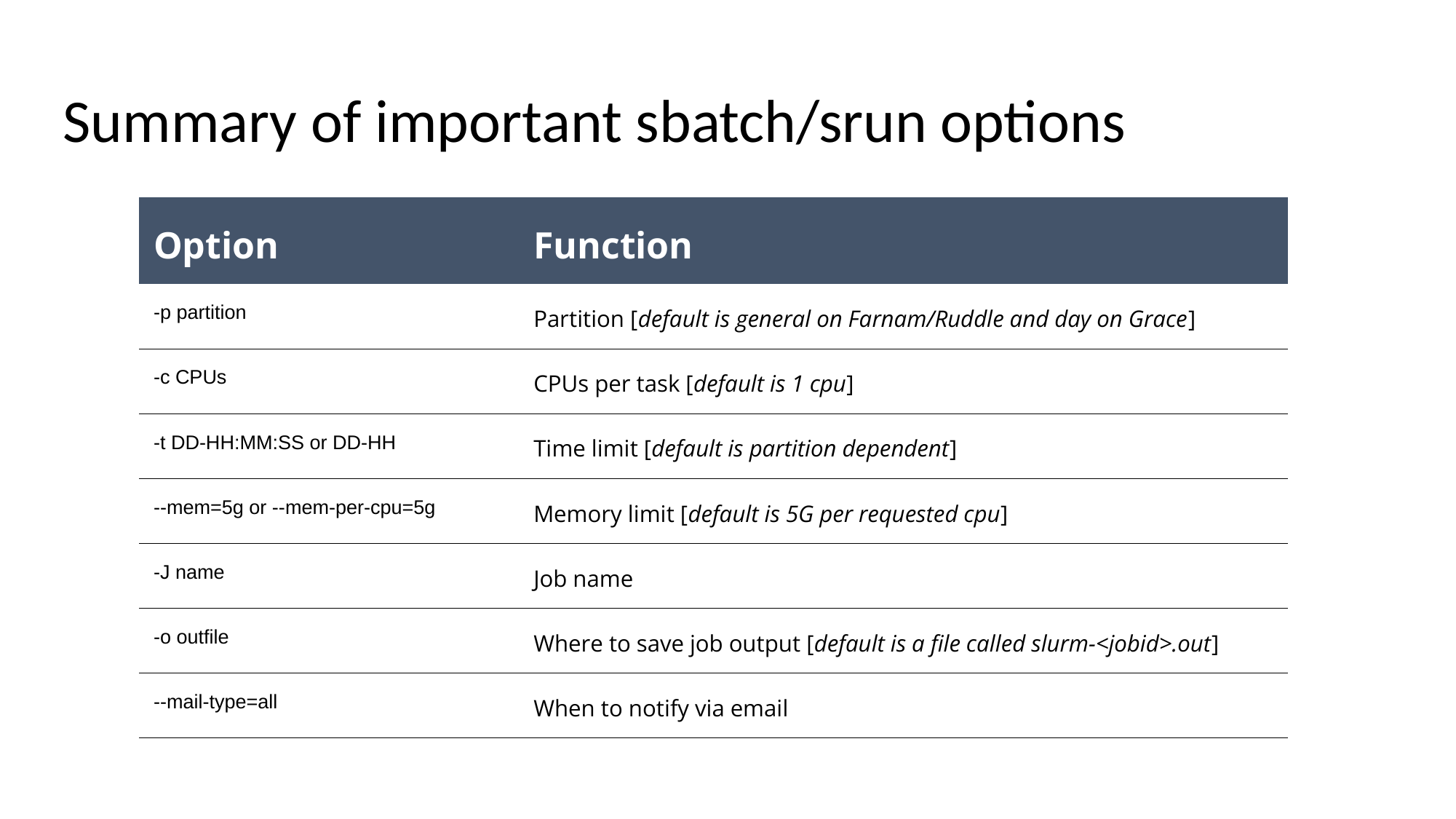

# Summary of important sbatch/srun options
| Option | Function |
| --- | --- |
| -p partition | Partition [default is general on Farnam/Ruddle and day on Grace] |
| -c CPUs | CPUs per task [default is 1 cpu] |
| -t DD-HH:MM:SS or DD-HH | Time limit [default is partition dependent] |
| --mem=5g or --mem-per-cpu=5g | Memory limit [default is 5G per requested cpu] |
| -J name | Job name |
| -o outfile | Where to save job output [default is a file called slurm-<jobid>.out] |
| --mail-type=all | When to notify via email |